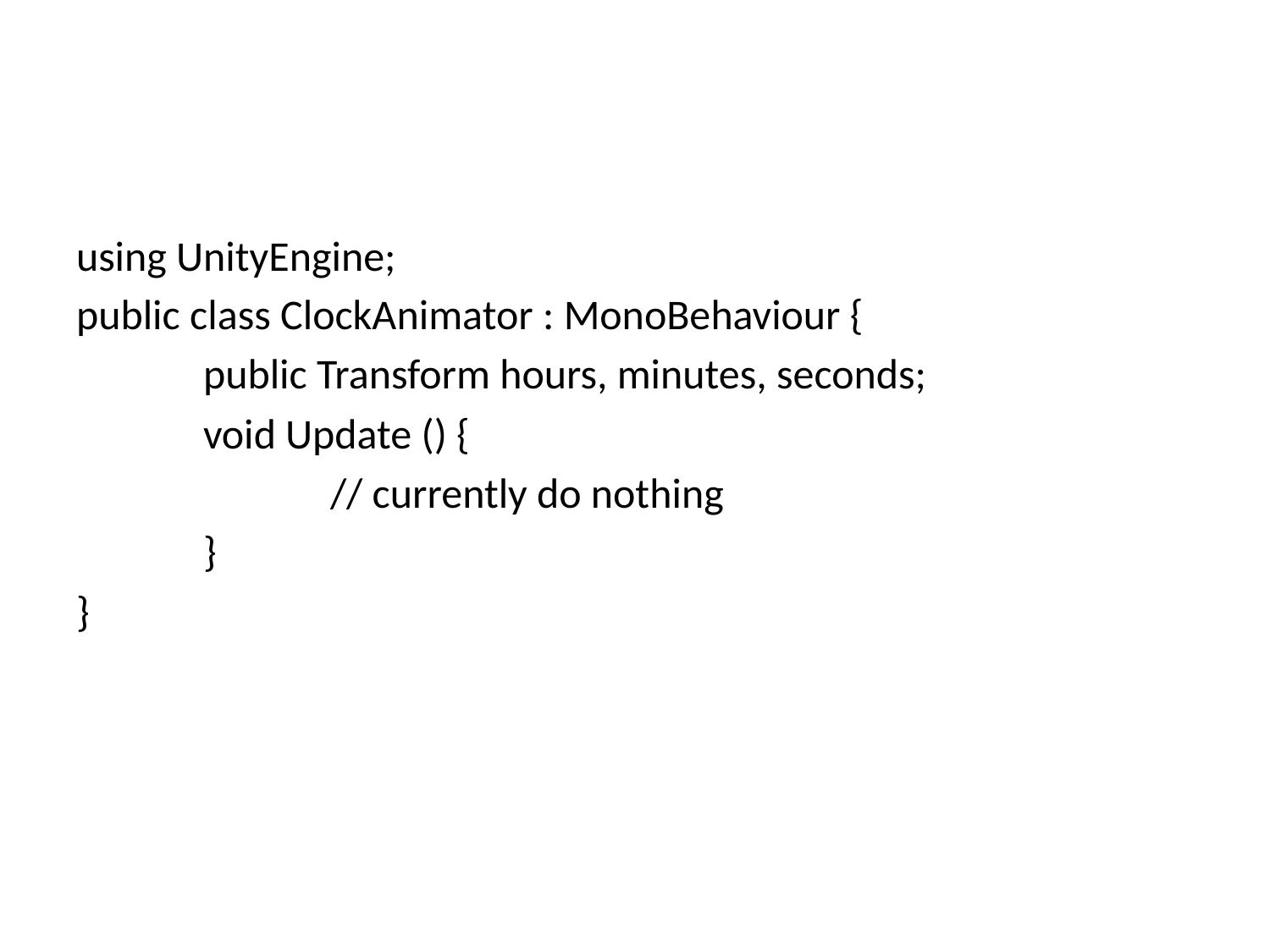

#
using UnityEngine;
public class ClockAnimator : MonoBehaviour {
	public Transform hours, minutes, seconds;
	void Update () {
		// currently do nothing
	}
}